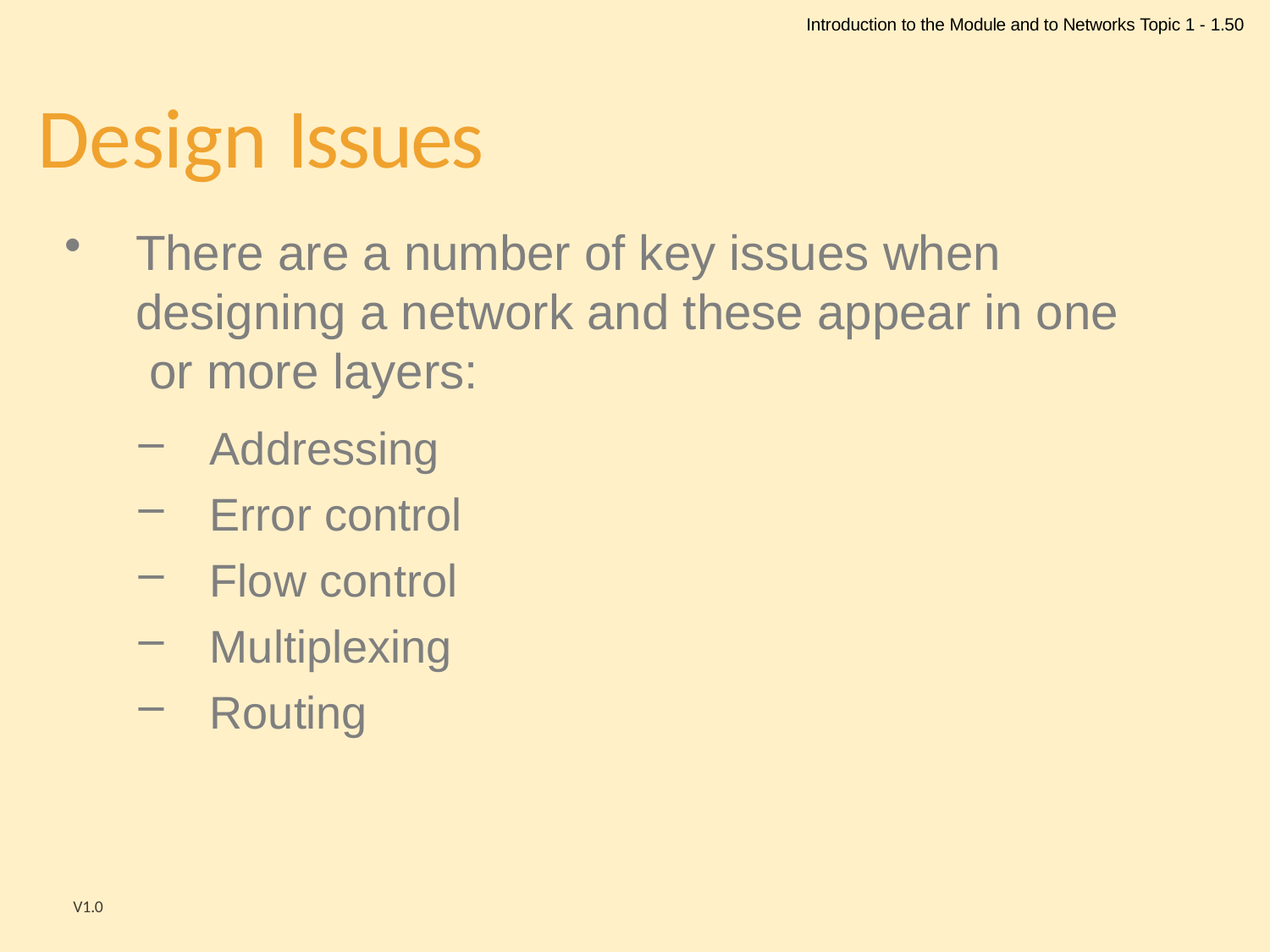

Introduction to the Module and to Networks Topic 1 - 1.50
# Design Issues
There are a number of key issues when  designing a network and these appear in one  or more layers:
Addressing
Error control
Flow control
Multiplexing
Routing
V1.0